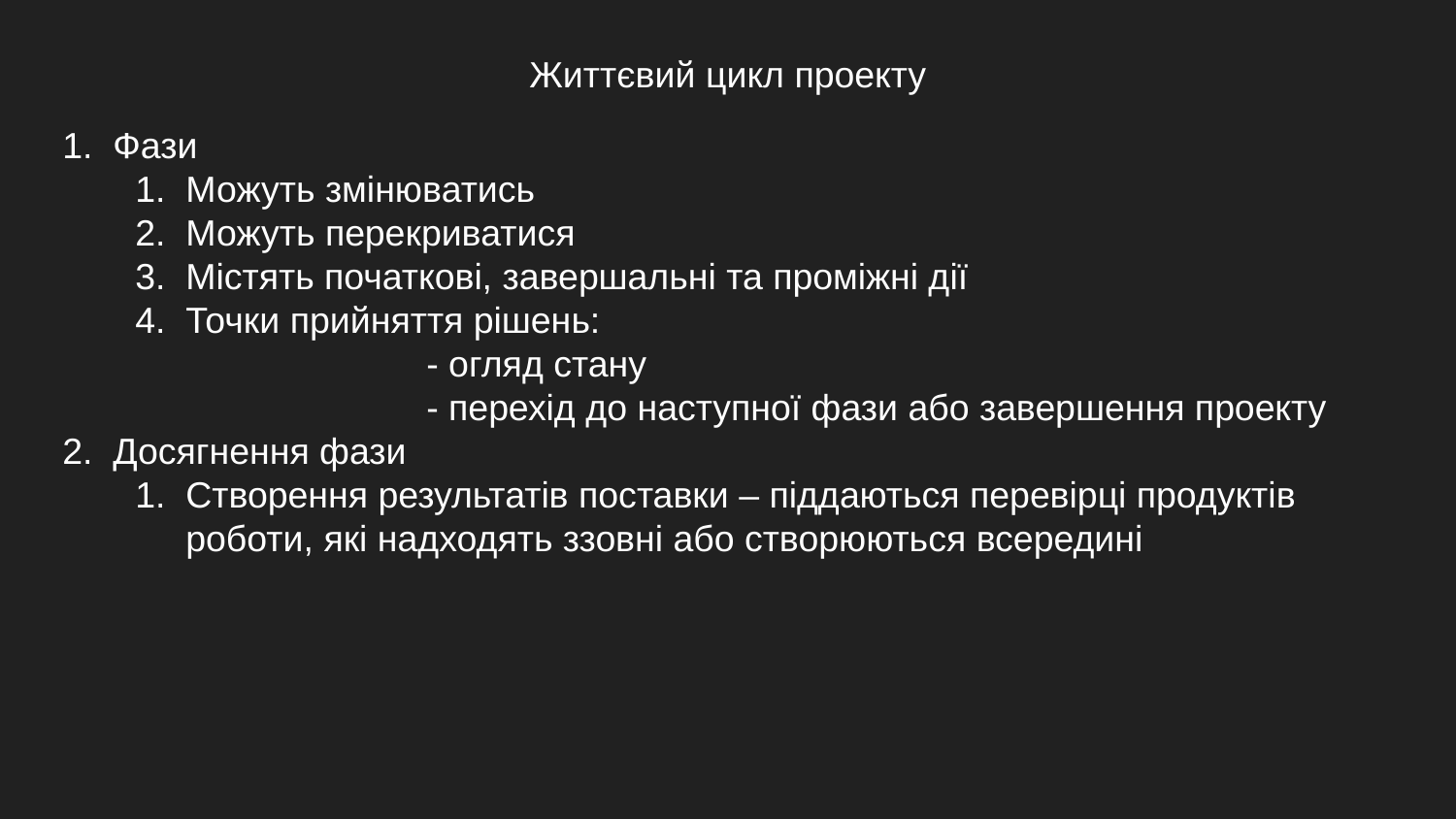

Життєвий цикл проекту

Фази
Можуть змінюватись
Можуть перекриватися
Містять початкові, завершальні та проміжні дії
Точки прийняття рішень:
		- огляд стану
		- перехід до наступної фази або завершення проекту
Досягнення фази
Створення результатів поставки – піддаються перевірці продуктів роботи, які надходять ззовні або створюються всередині